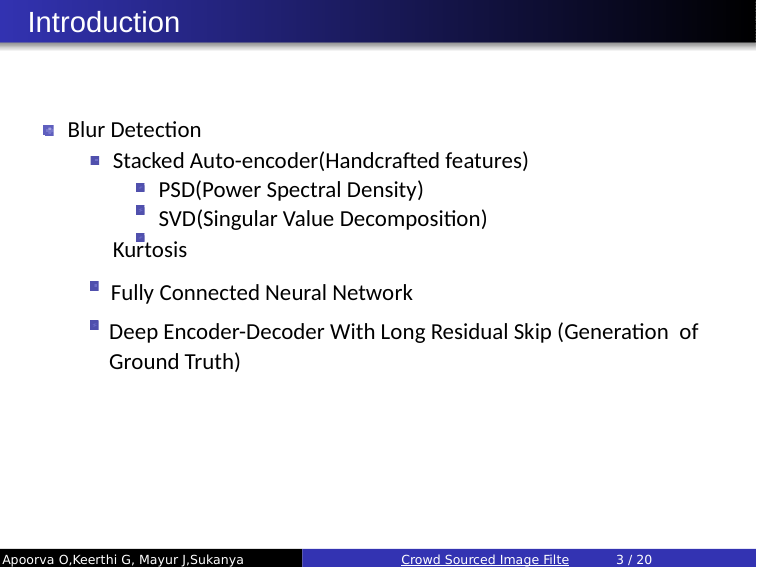

# Introduction
Blur Detection
Stacked Auto-encoder(Handcrafted features)  PSD(Power Spectral Density)      SVD(Singular Value Decomposition)
Kurtosis

Fully Connected Neural Network

Deep Encoder-Decoder With Long Residual Skip (Generation  of Ground Truth)

Apoorva O,Keerthi G, Mayur J,Sukanya N,Dr.Uma M
Crowd Sourced Image Filtering
3 / 20